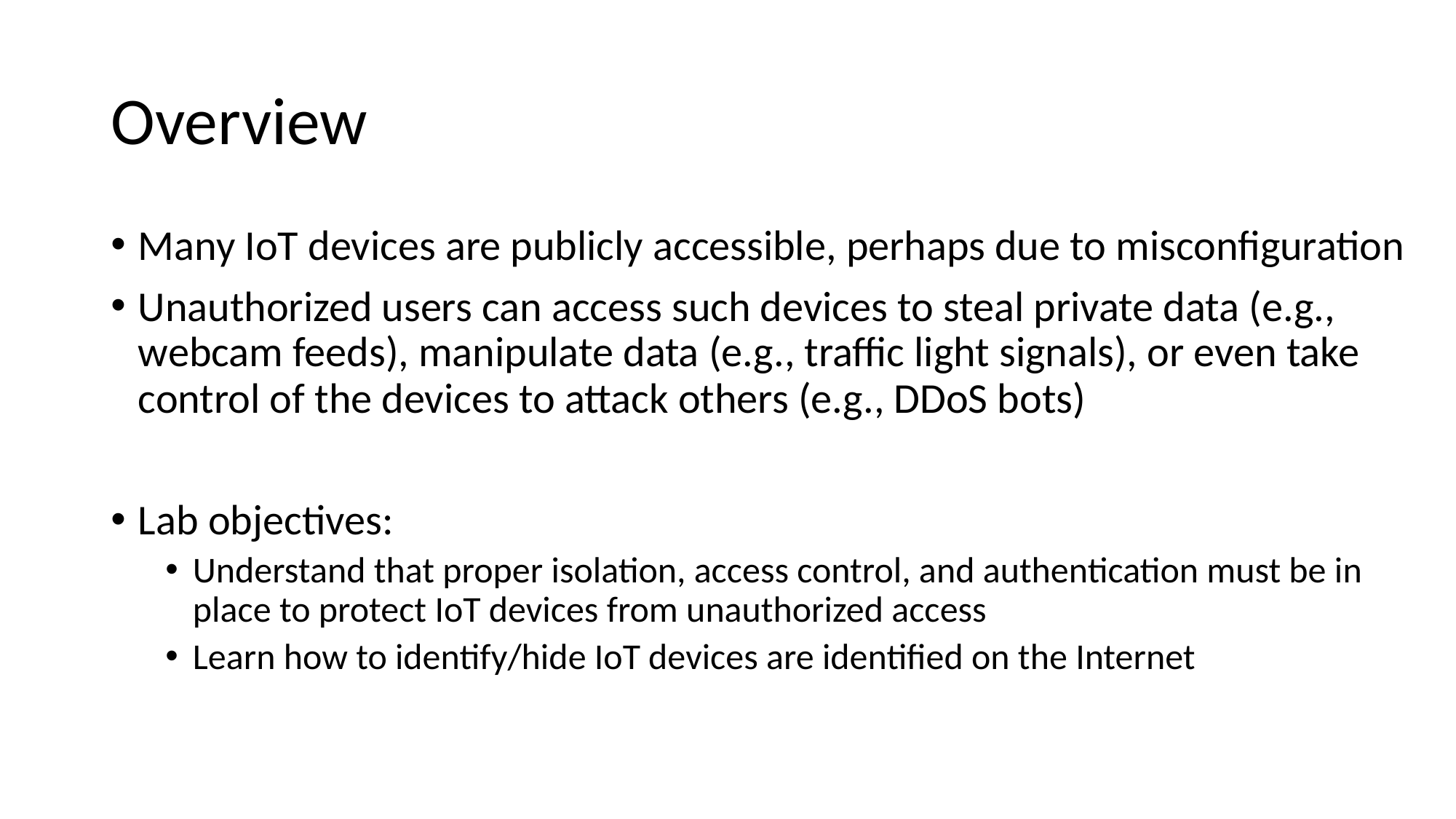

# Overview
Many IoT devices are publicly accessible, perhaps due to misconfiguration
Unauthorized users can access such devices to steal private data (e.g., webcam feeds), manipulate data (e.g., traffic light signals), or even take control of the devices to attack others (e.g., DDoS bots)

Lab objectives:
Understand that proper isolation, access control, and authentication must be in place to protect IoT devices from unauthorized access
Learn how to identify/hide IoT devices are identified on the Internet